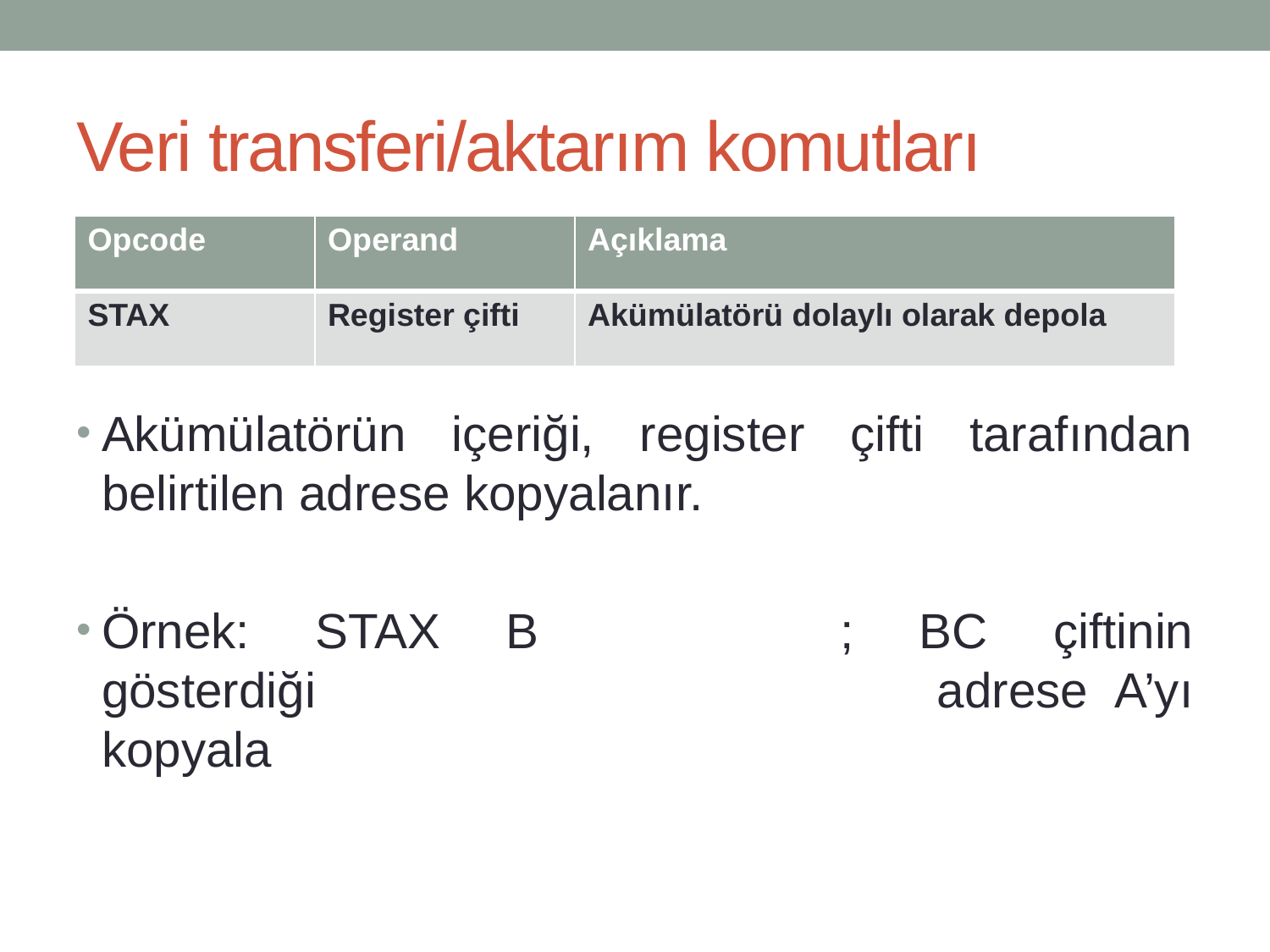

# Veri transferi/aktarım komutları
| Opcode | Operand | Açıklama |
| --- | --- | --- |
| STAX | Register çifti | Akümülatörü dolaylı olarak depola |
Akümülatörün içeriği, register çifti tarafından belirtilen adrese kopyalanır.

Örnek: STAX B			; BC çiftinin gösterdiği 					  adrese A’yı kopyala